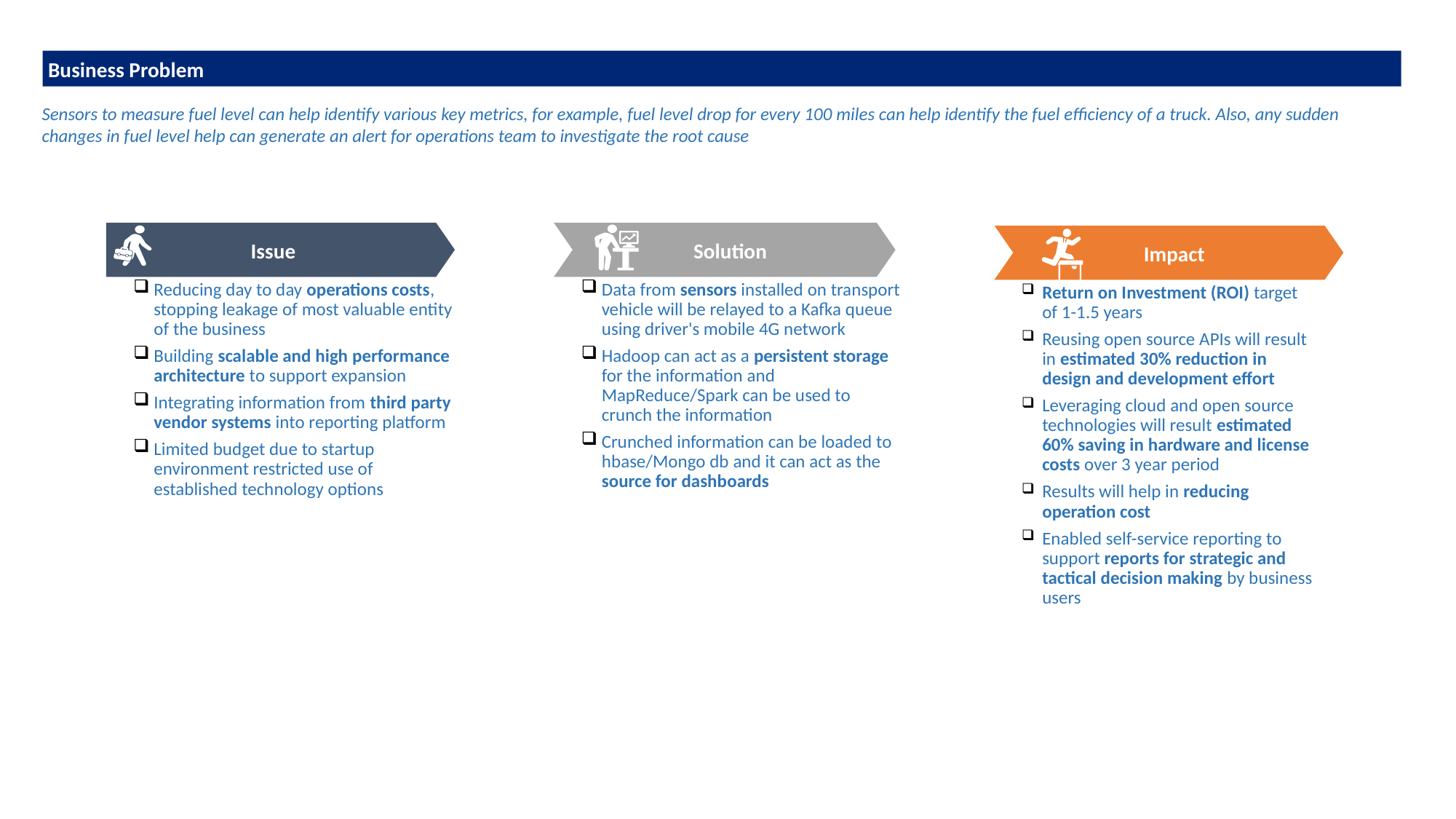

Business Problem
Sensors to measure fuel level can help identify various key metrics, for example, fuel level drop for every 100 miles can help identify the fuel efficiency of a truck. Also, any sudden changes in fuel level help can generate an alert for operations team to investigate the root cause
Issue
Solution

Impact

Reducing day to day operations costs, stopping leakage of most valuable entity of the business
Building scalable and high performance architecture to support expansion
Integrating information from third party vendor systems into reporting platform
Limited budget due to startup environment restricted use of established technology options

Data from sensors installed on transport vehicle will be relayed to a Kafka queue using driver's mobile 4G network
Hadoop can act as a persistent storage for the information and MapReduce/Spark can be used to crunch the information
Crunched information can be loaded to hbase/Mongo db and it can act as the source for dashboards
Return on Investment (ROI) target of 1-1.5 years
Reusing open source APIs will result in estimated 30% reduction in design and development effort
Leveraging cloud and open source technologies will result estimated 60% saving in hardware and license costs over 3 year period
Results will help in reducing operation cost
Enabled self-service reporting to support reports for strategic and tactical decision making by business users